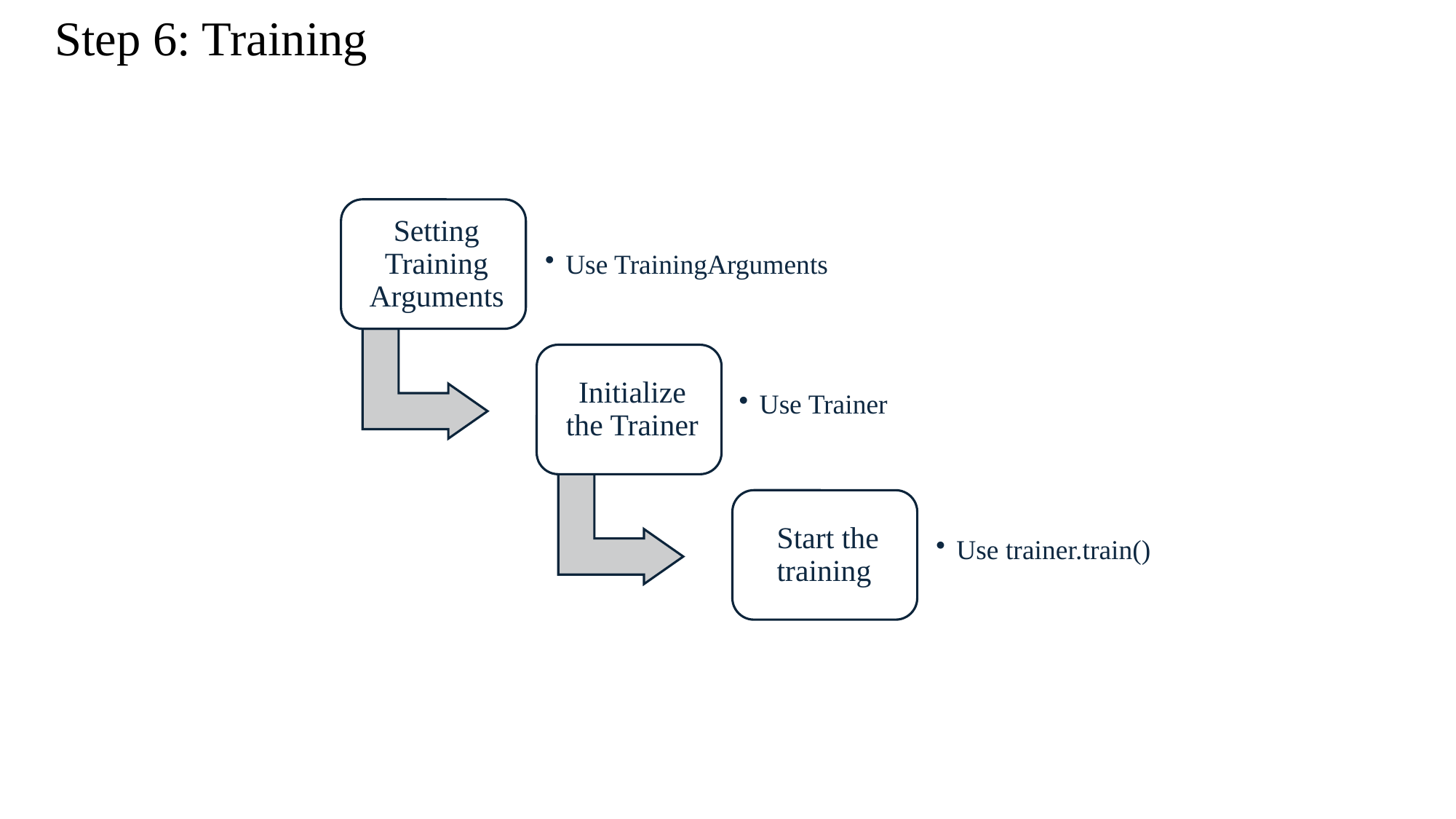

Step 6: Training
Setting Training Arguments
Use TrainingArguments
Initialize the Trainer
Use Trainer
Start the training
Use trainer.train()